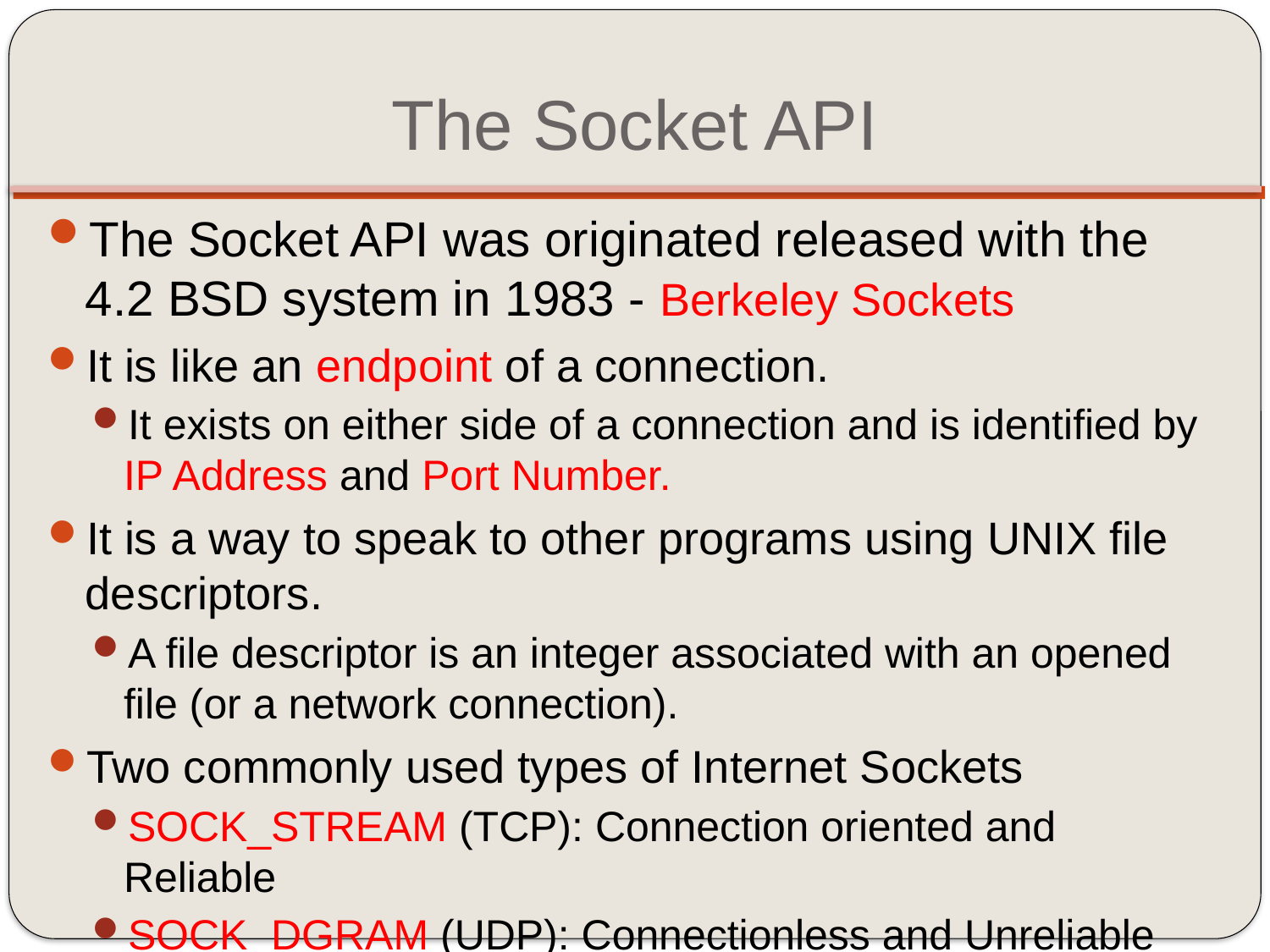

# The Socket API
The Socket API was originated released with the 4.2 BSD system in 1983 - Berkeley Sockets
It is like an endpoint of a connection.
It exists on either side of a connection and is identified by IP Address and Port Number.
It is a way to speak to other programs using UNIX file descriptors.
A file descriptor is an integer associated with an opened file (or a network connection).
Two commonly used types of Internet Sockets
SOCK_STREAM (TCP): Connection oriented and Reliable
SOCK_DGRAM (UDP): Connectionless and Unreliable